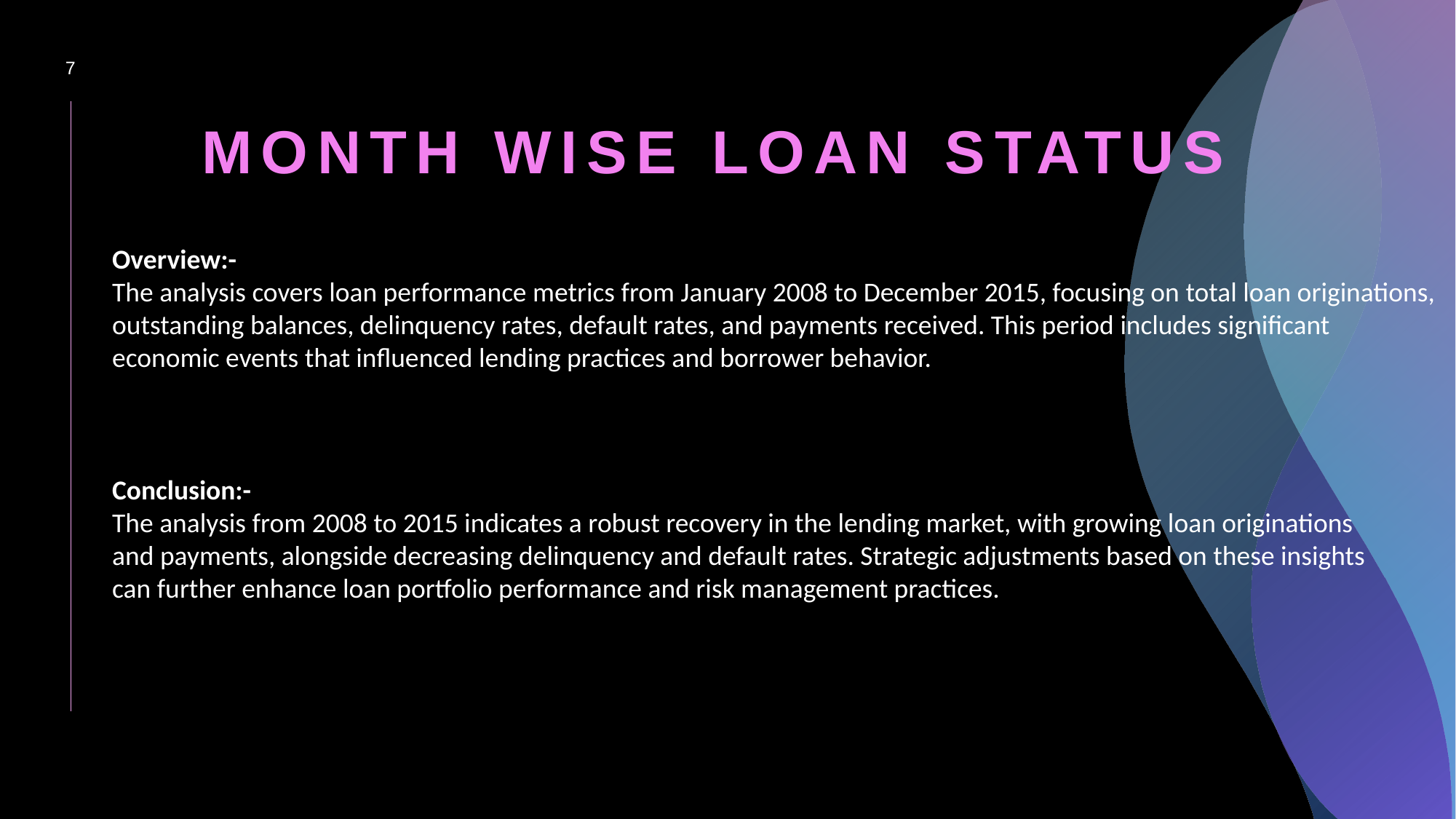

7
# MONTH WISE LOAN STATUS
Overview:-
The analysis covers loan performance metrics from January 2008 to December 2015, focusing on total loan originations, outstanding balances, delinquency rates, default rates, and payments received. This period includes significant economic events that influenced lending practices and borrower behavior.
Conclusion:-
The analysis from 2008 to 2015 indicates a robust recovery in the lending market, with growing loan originations and payments, alongside decreasing delinquency and default rates. Strategic adjustments based on these insights can further enhance loan portfolio performance and risk management practices.